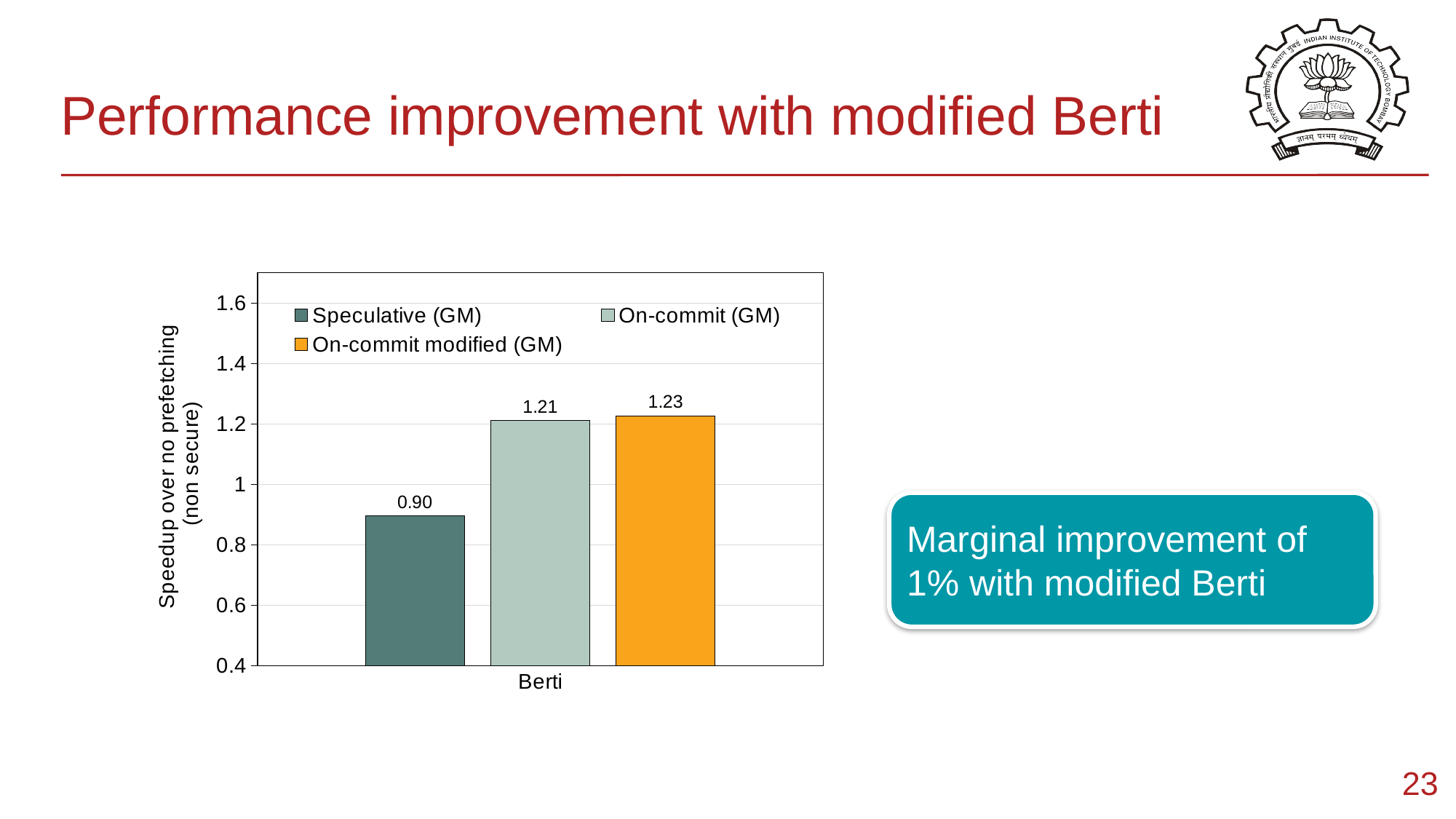

# Performance improvement with modified Berti

[unsupported chart]

Marginal improvement of 1% with modified Berti
23